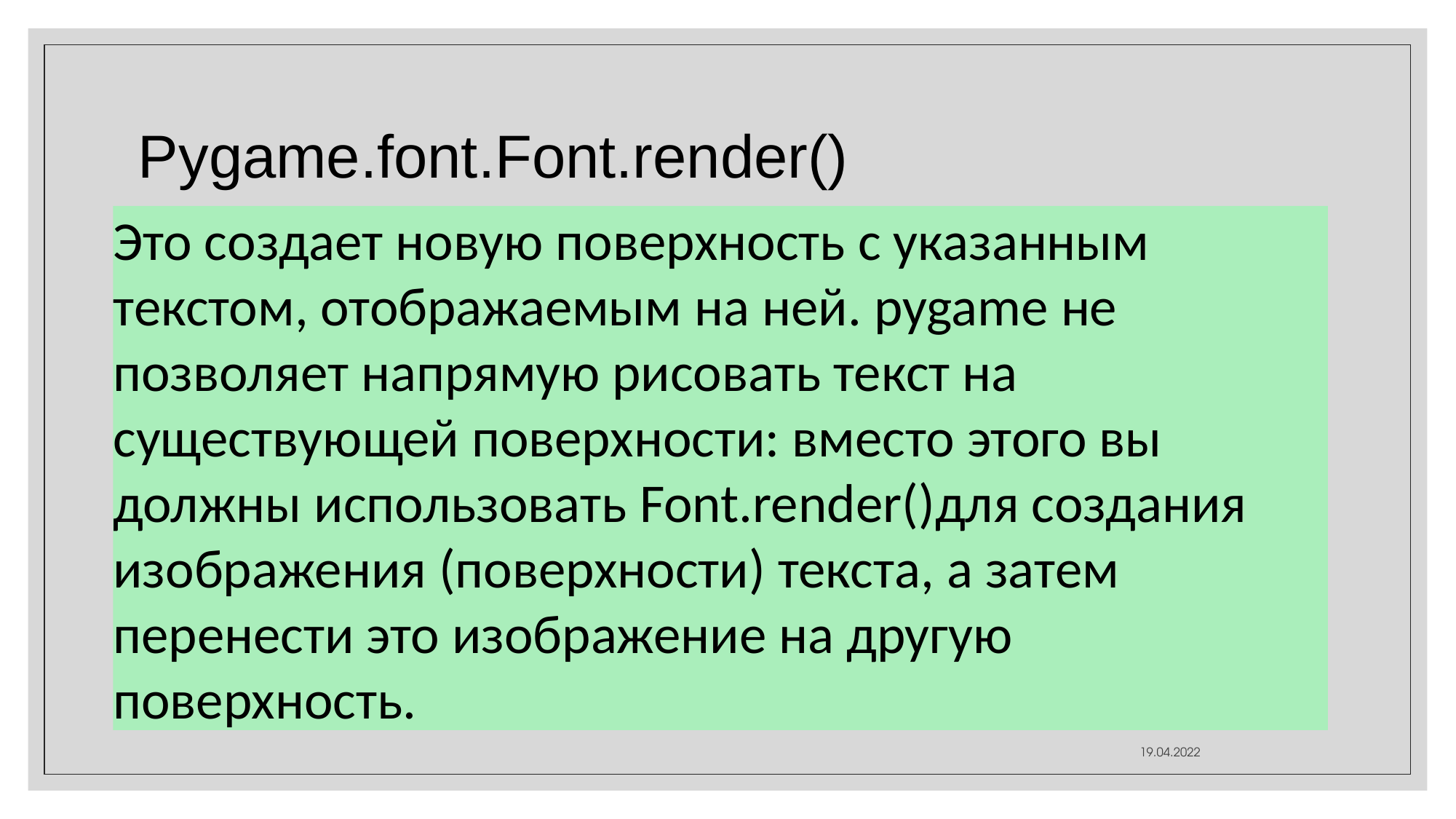

# Pygame.font.Font.render()
Это создает новую поверхность с указанным текстом, отображаемым на ней. pygame не позволяет напрямую рисовать текст на существующей поверхности: вместо этого вы должны использовать Font.render()для создания изображения (поверхности) текста, а затем перенести это изображение на другую поверхность.
19.04.2022